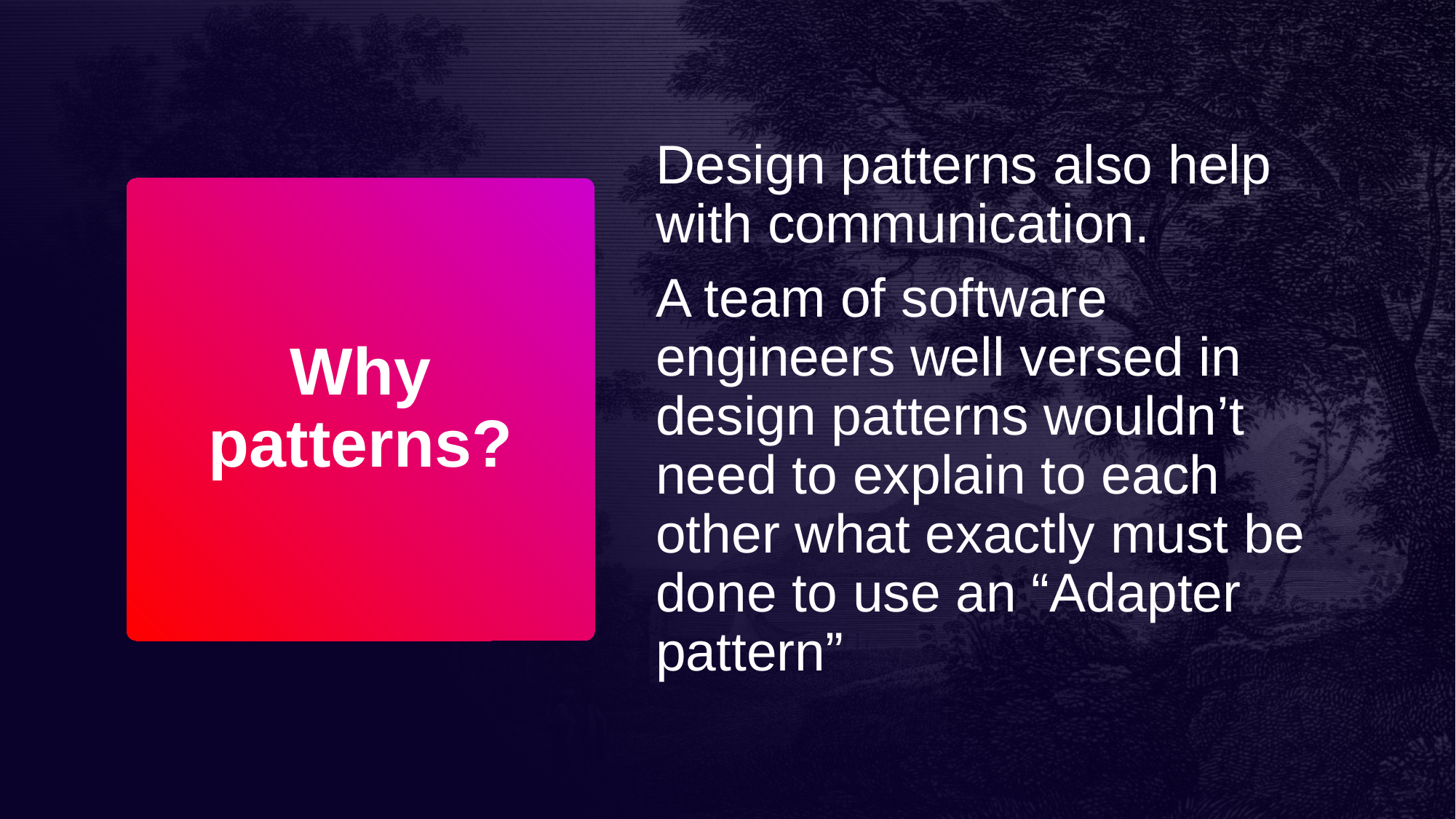

Design patterns also help with communication.
A team of software engineers well versed in design patterns wouldn’t need to explain to each other what exactly must be done to use an “Adapter pattern”
# Why patterns?